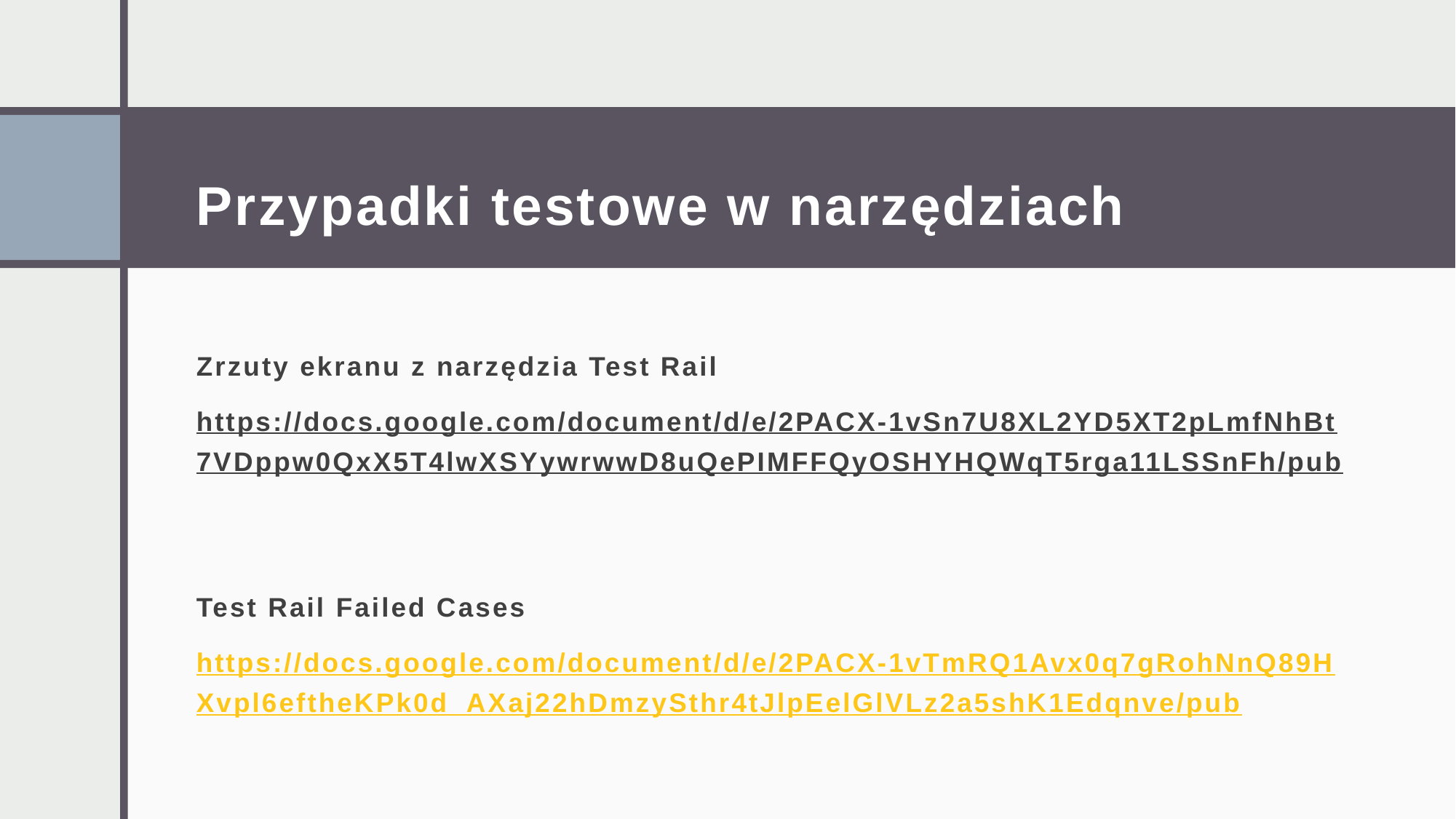

# Przypadki testowe w narzędziach

Zrzuty ekranu z narzędzia Test Rail
https://docs.google.com/document/d/e/2PACX-1vSn7U8XL2YD5XT2pLmfNhBt7VDppw0QxX5T4lwXSYywrwwD8uQePIMFFQyOSHYHQWqT5rga11LSSnFh/pub
Test Rail Failed Cases
https://docs.google.com/document/d/e/2PACX-1vTmRQ1Avx0q7gRohNnQ89HXvpl6eftheKPk0d_AXaj22hDmzySthr4tJlpEelGlVLz2a5shK1Edqnve/pub